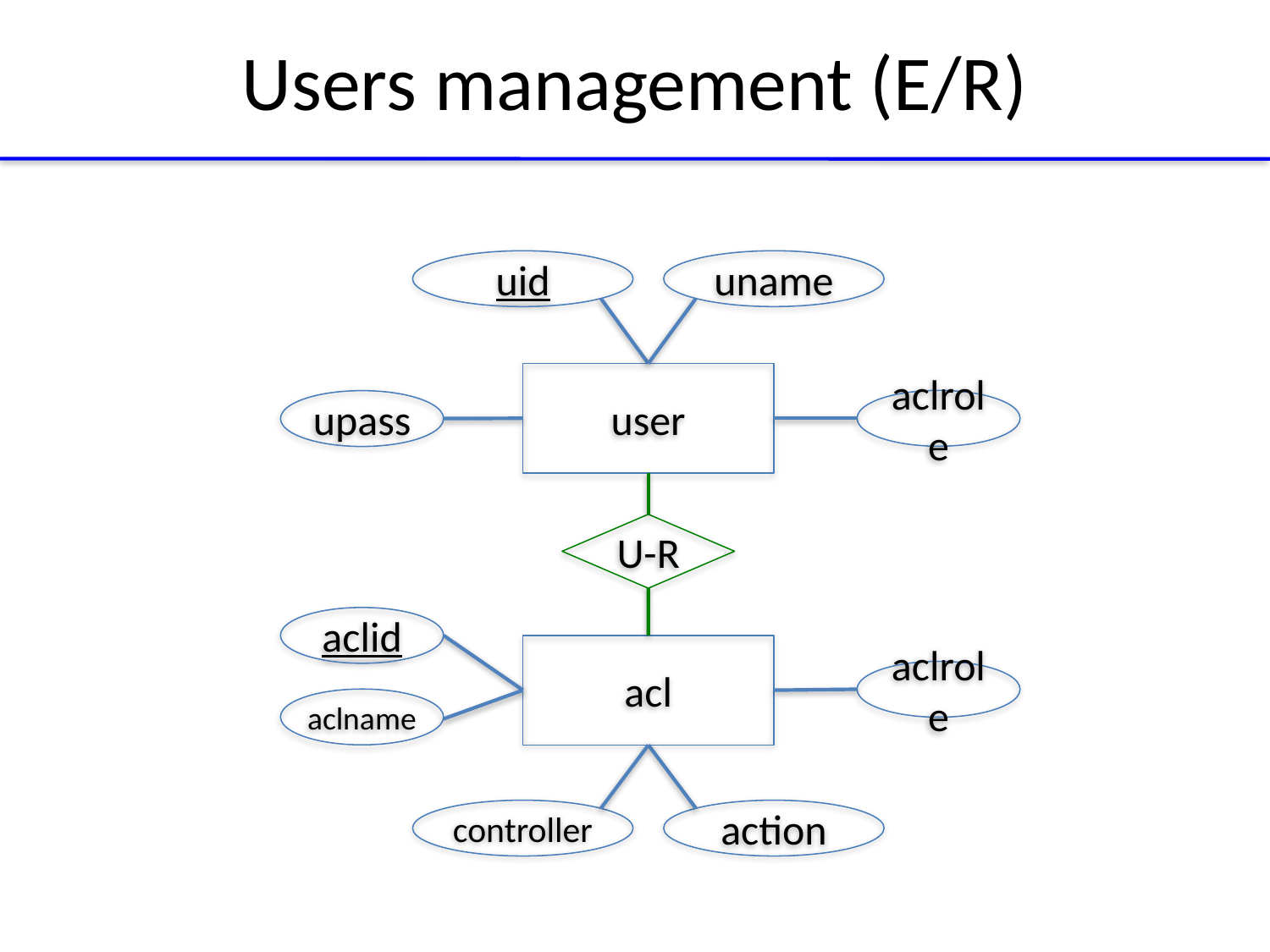

# Users management (E/R)
uname
uid
user
aclrole
upass
U-R
aclid
acl
aclrole
aclname
controller
action